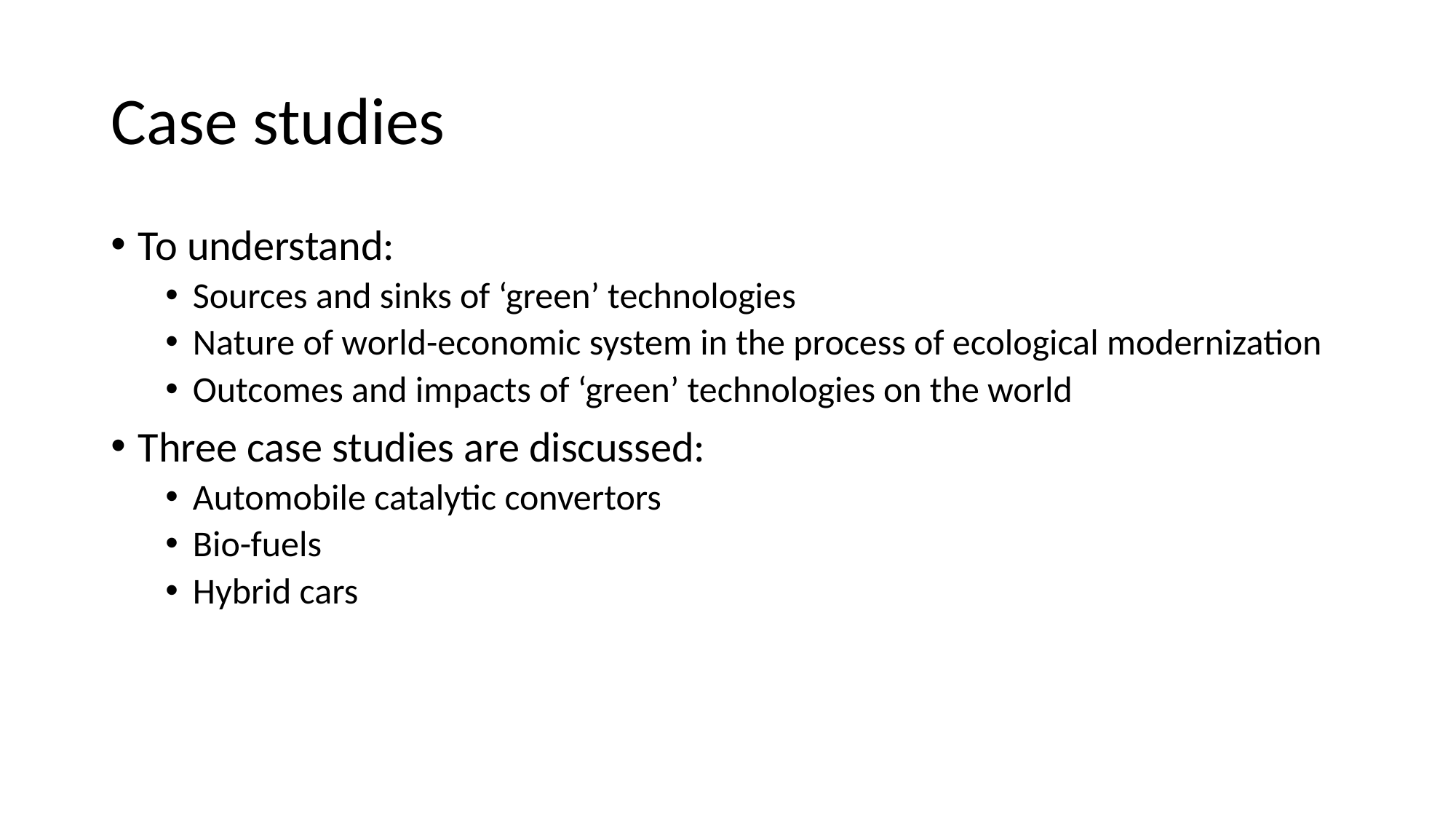

# Case studies
To understand:
Sources and sinks of ‘green’ technologies
Nature of world-economic system in the process of ecological modernization
Outcomes and impacts of ‘green’ technologies on the world
Three case studies are discussed:
Automobile catalytic convertors
Bio-fuels
Hybrid cars